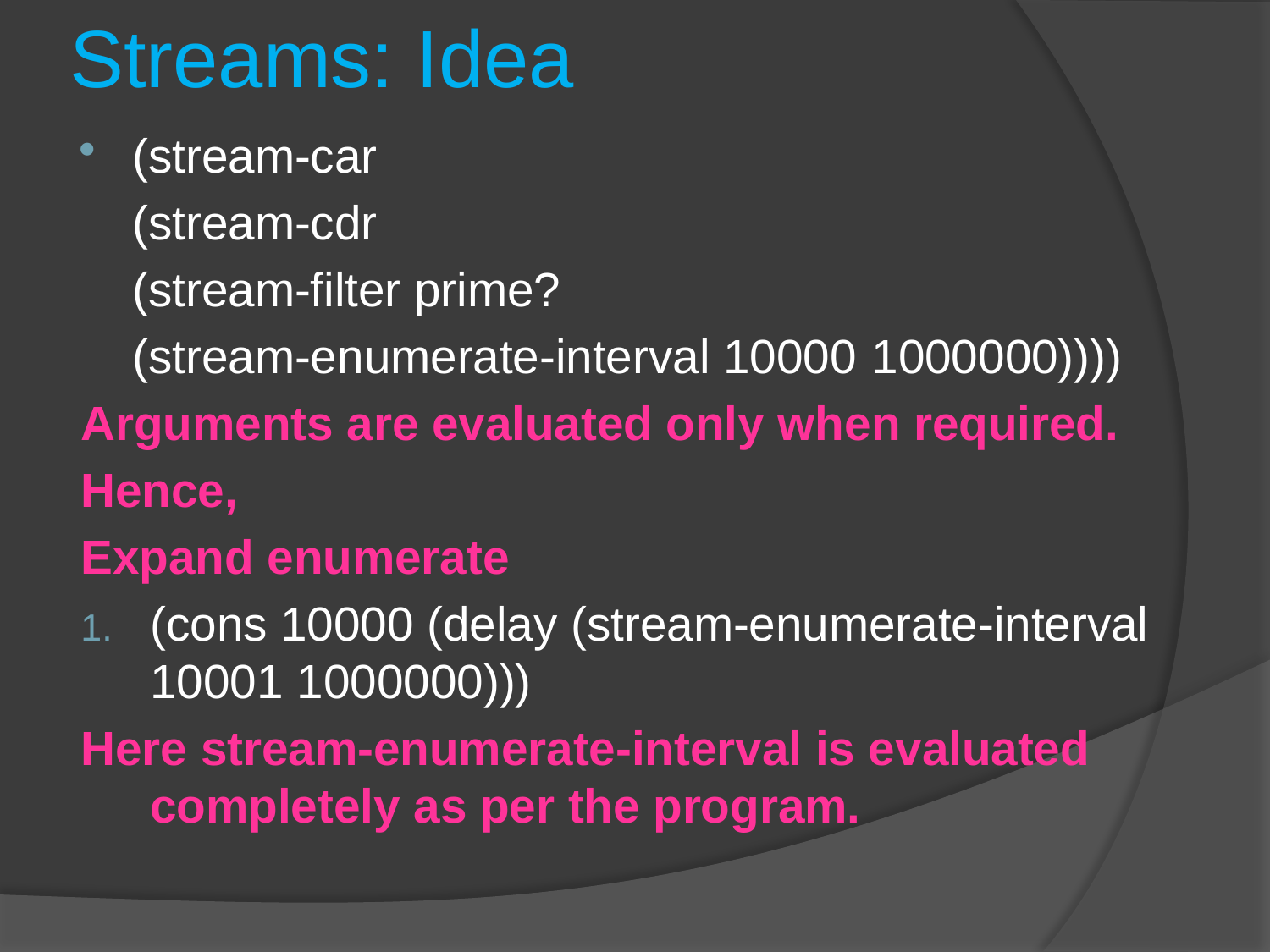

# Streams: Idea
(stream-car
		(stream-cdr
			(stream-filter prime?
				(stream-enumerate-interval 10000 						1000000))))
Arguments are evaluated only when required.
Hence,
Expand enumerate
(cons 10000 (delay (stream-enumerate-interval      					10001 1000000)))
Here stream-enumerate-interval is evaluated completely as per the program.